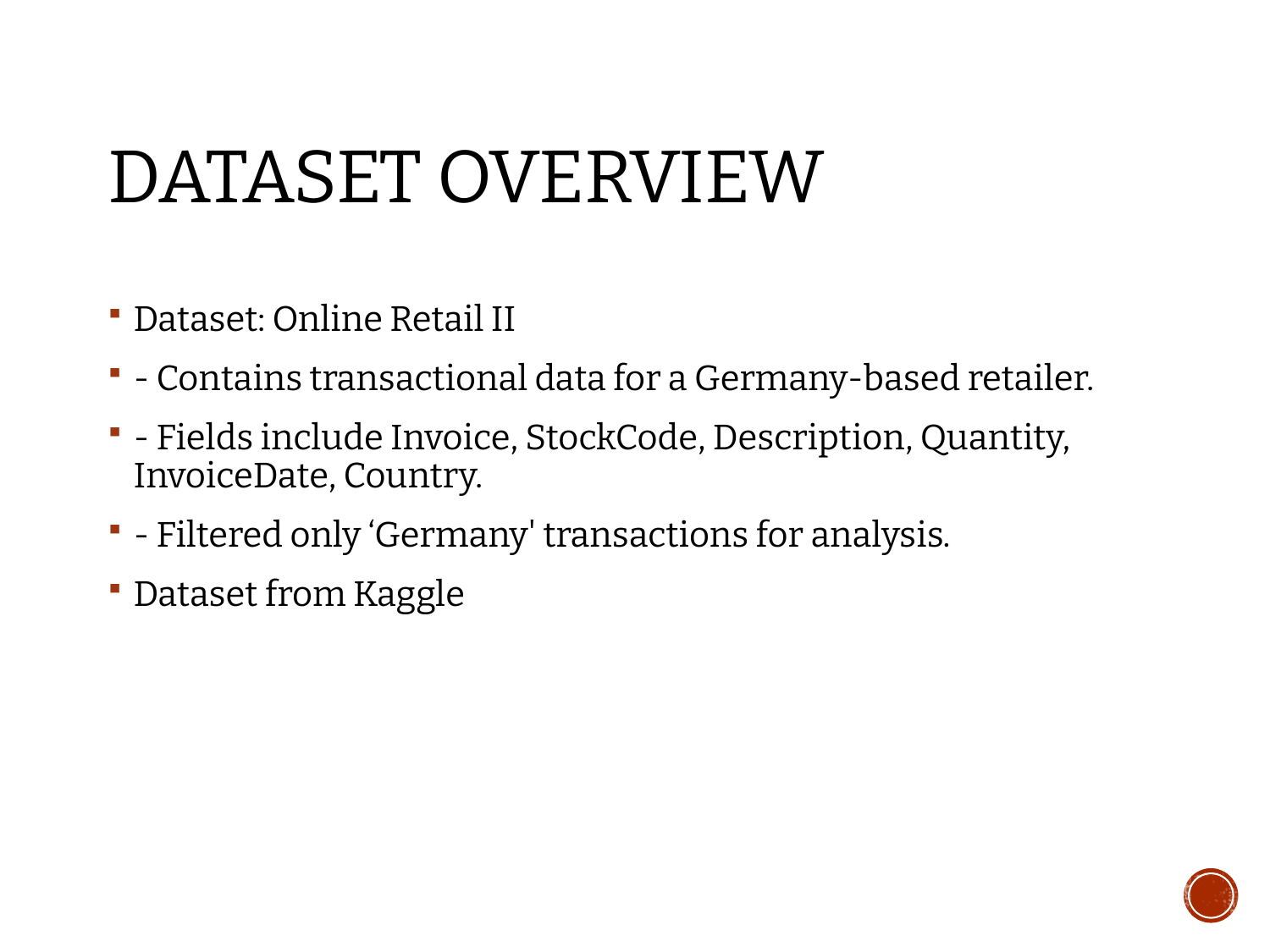

# Dataset Overview
Dataset: Online Retail II
- Contains transactional data for a Germany-based retailer.
- Fields include Invoice, StockCode, Description, Quantity, InvoiceDate, Country.
- Filtered only ‘Germany' transactions for analysis.
Dataset from Kaggle